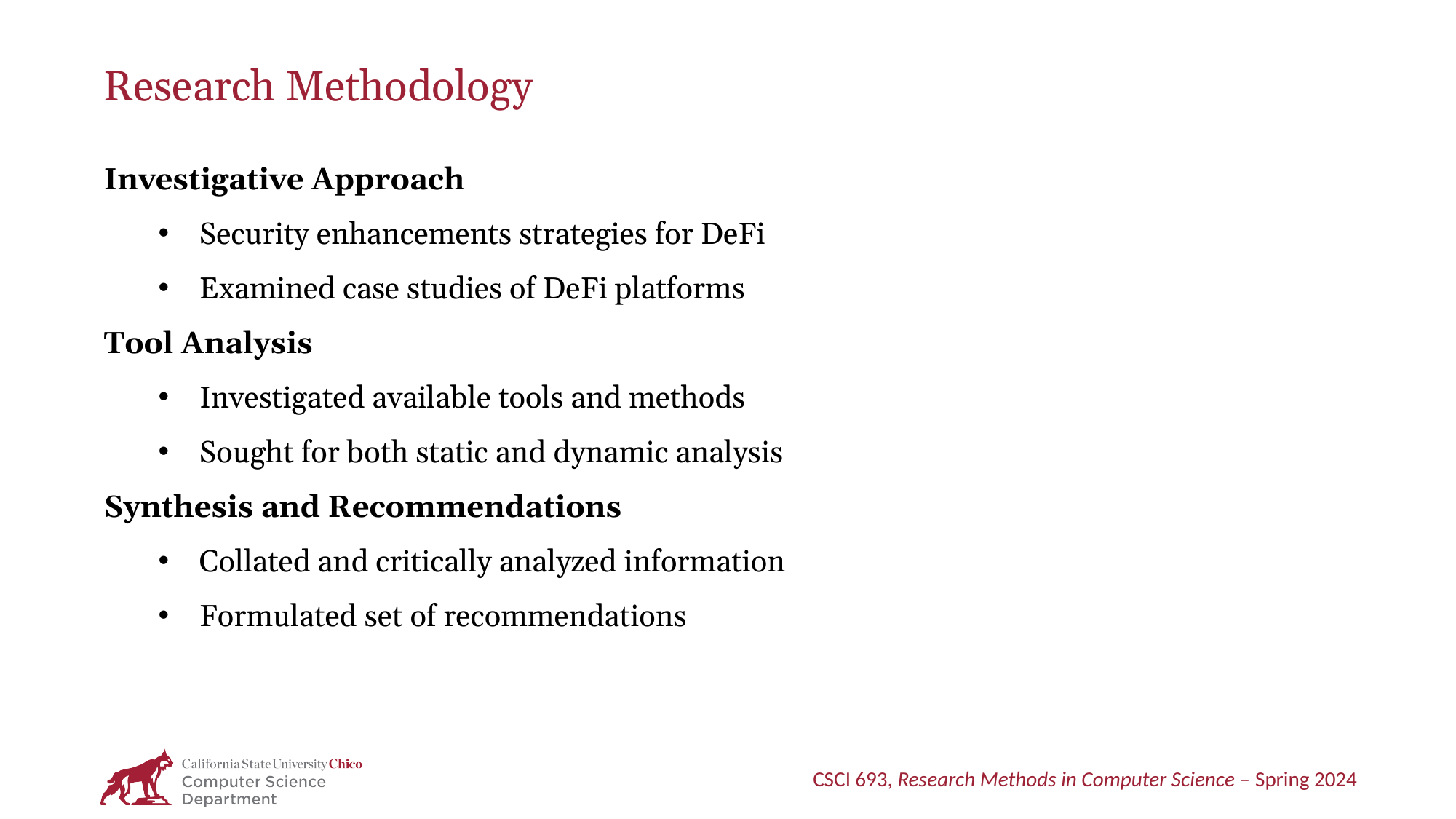

Research Methodology
Investigative Approach
Security enhancements strategies for DeFi
Examined case studies of DeFi platforms
Tool Analysis
Investigated available tools and methods
Sought for both static and dynamic analysis
Synthesis and Recommendations
Collated and critically analyzed information
Formulated set of recommendations